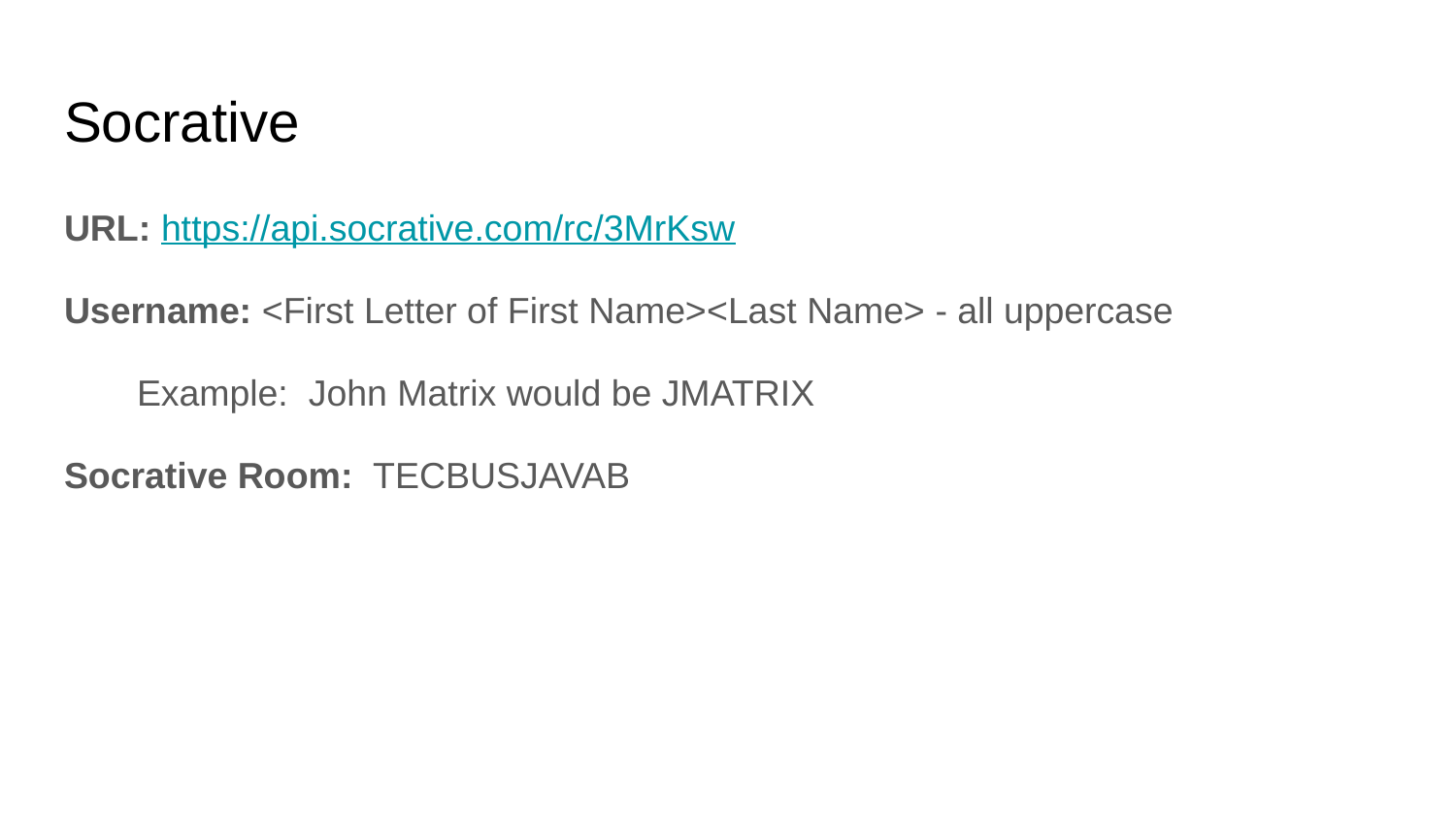

# Socrative
URL: https://api.socrative.com/rc/3MrKsw
Username: <First Letter of First Name><Last Name> - all uppercase
Example:  John Matrix would be JMATRIX
Socrative Room:  TECBUSJAVAB